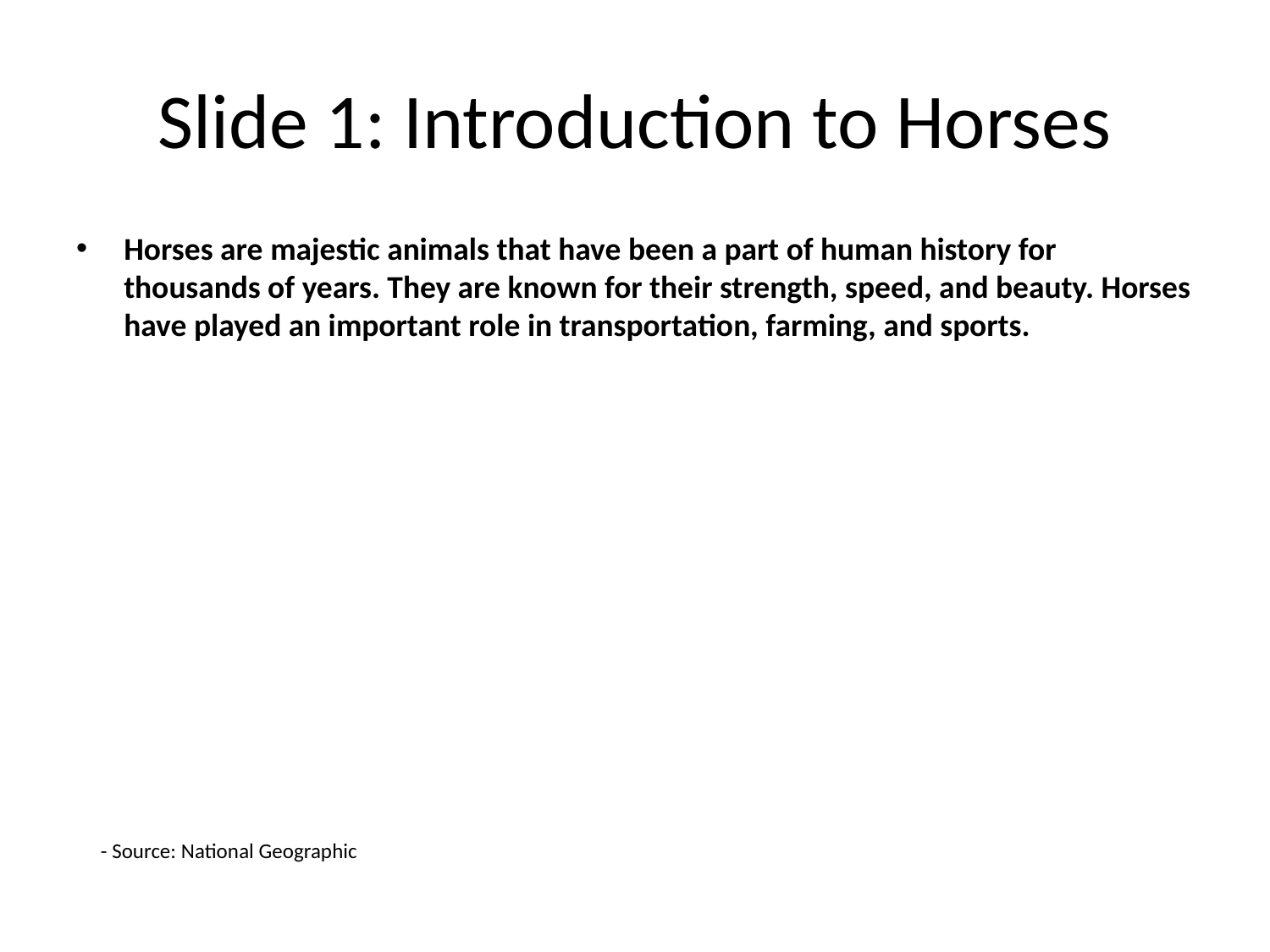

# Slide 1: Introduction to Horses
Horses are majestic animals that have been a part of human history for thousands of years. They are known for their strength, speed, and beauty. Horses have played an important role in transportation, farming, and sports.

- Source: National Geographic